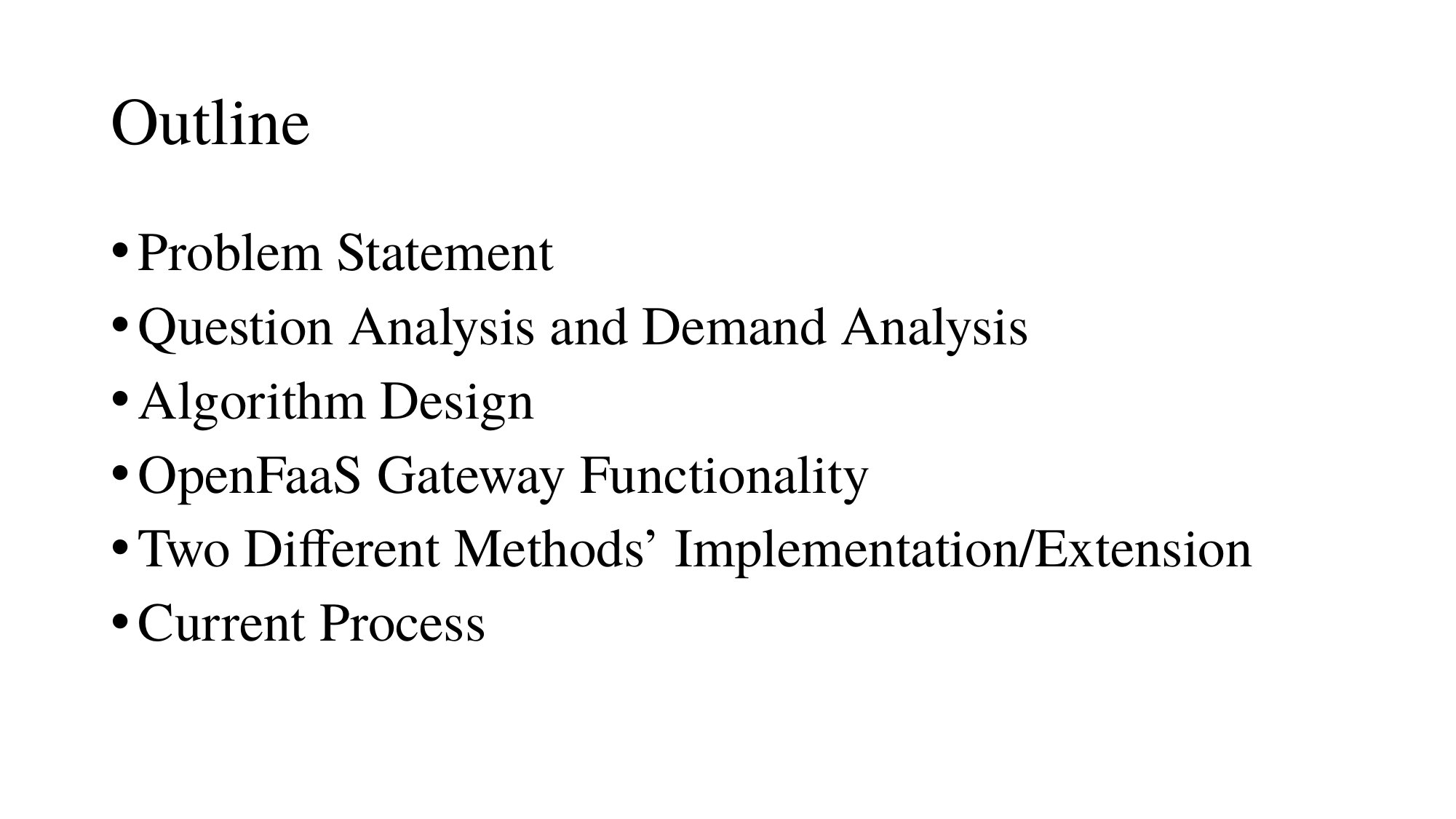

# Outline
Problem Statement
Question Analysis and Demand Analysis
Algorithm Design
OpenFaaS Gateway Functionality
Two Different Methods’ Implementation/Extension
Current Process